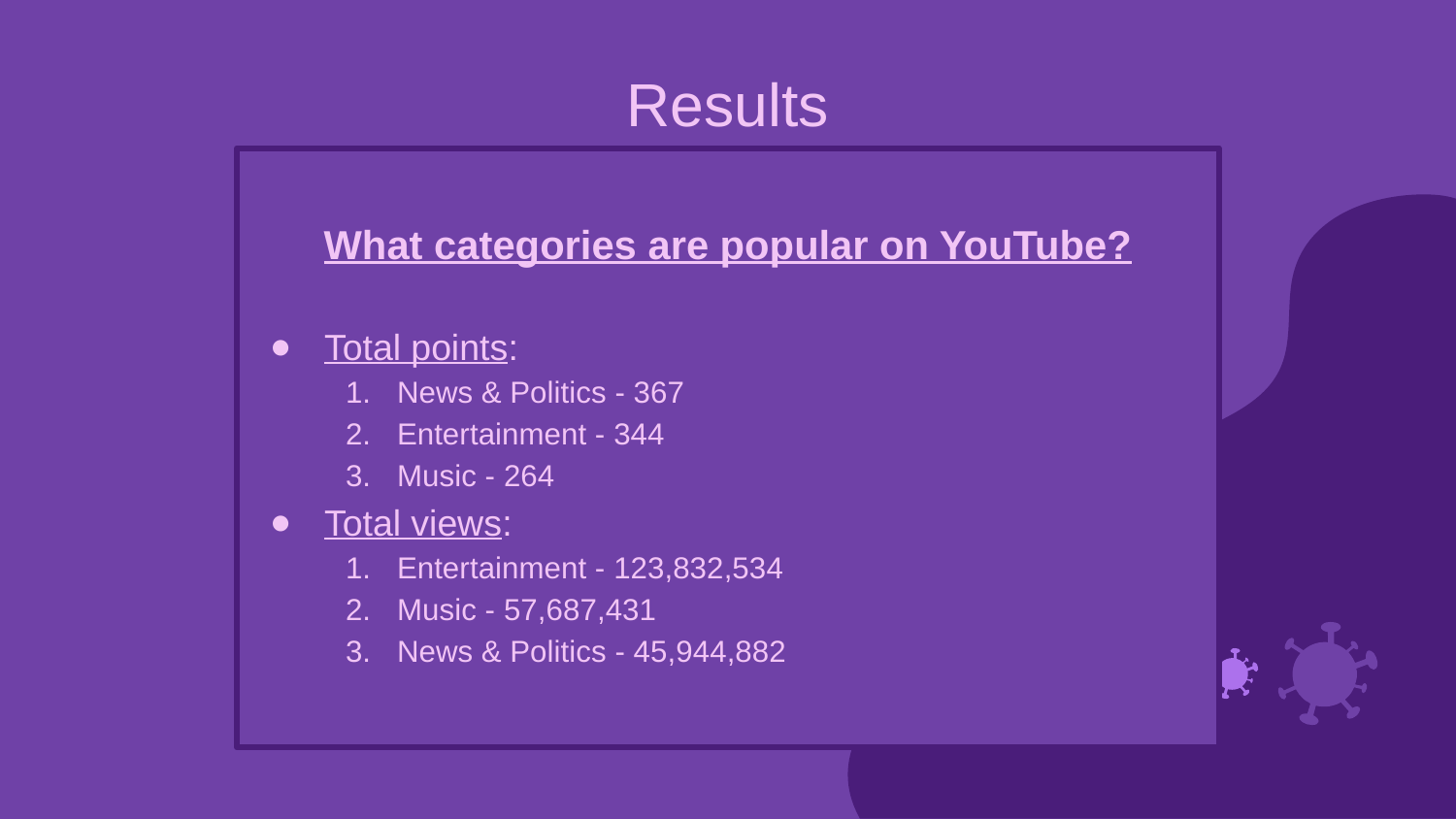

# Results

What categories are popular on YouTube?

Total points:
News & Politics - 367
Entertainment - 344
Music - 264
Total views:
Entertainment - 123,832,534
Music - 57,687,431
News & Politics - 45,944,882